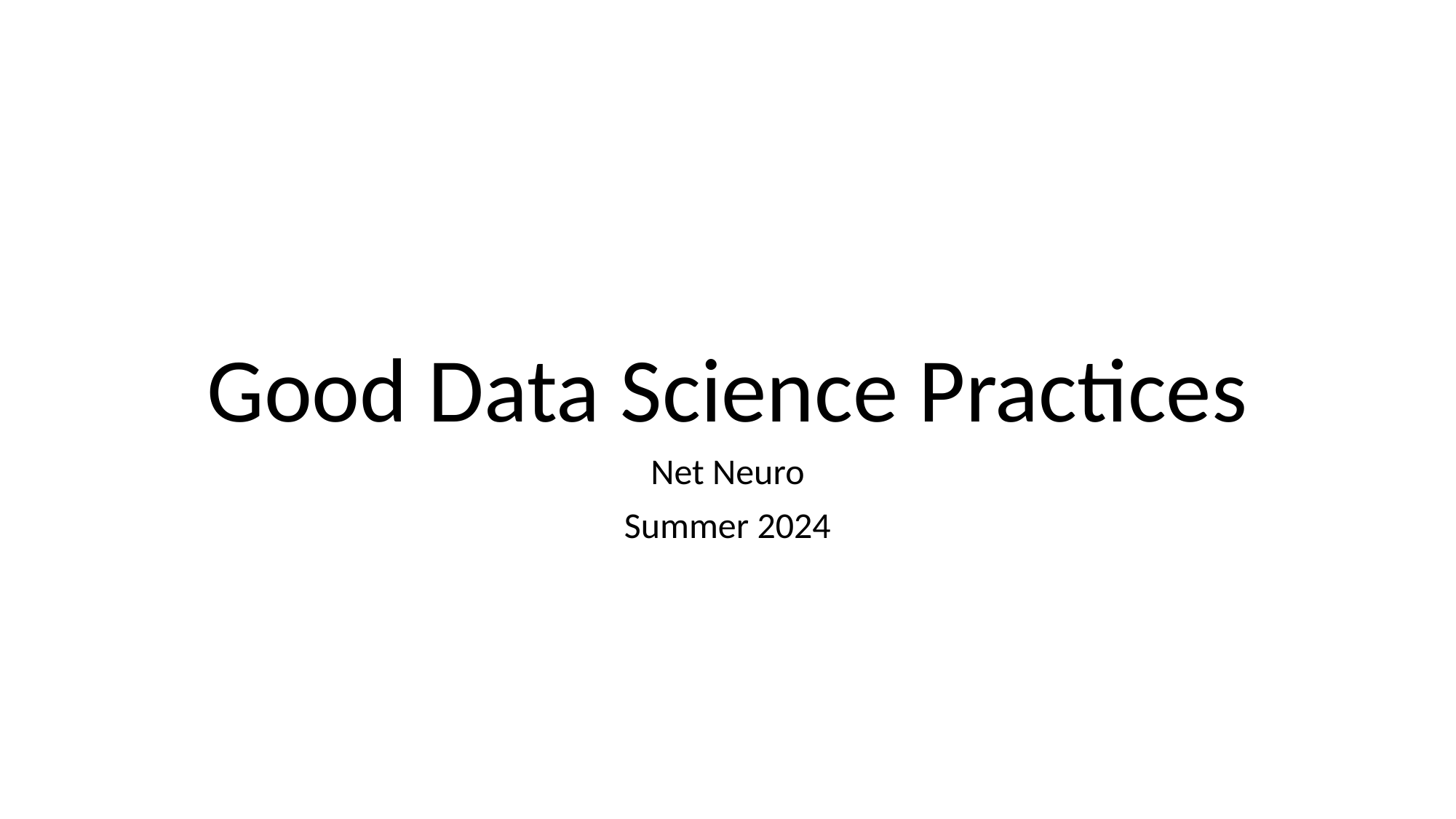

# Good Data Science Practices
Net Neuro
Summer 2024